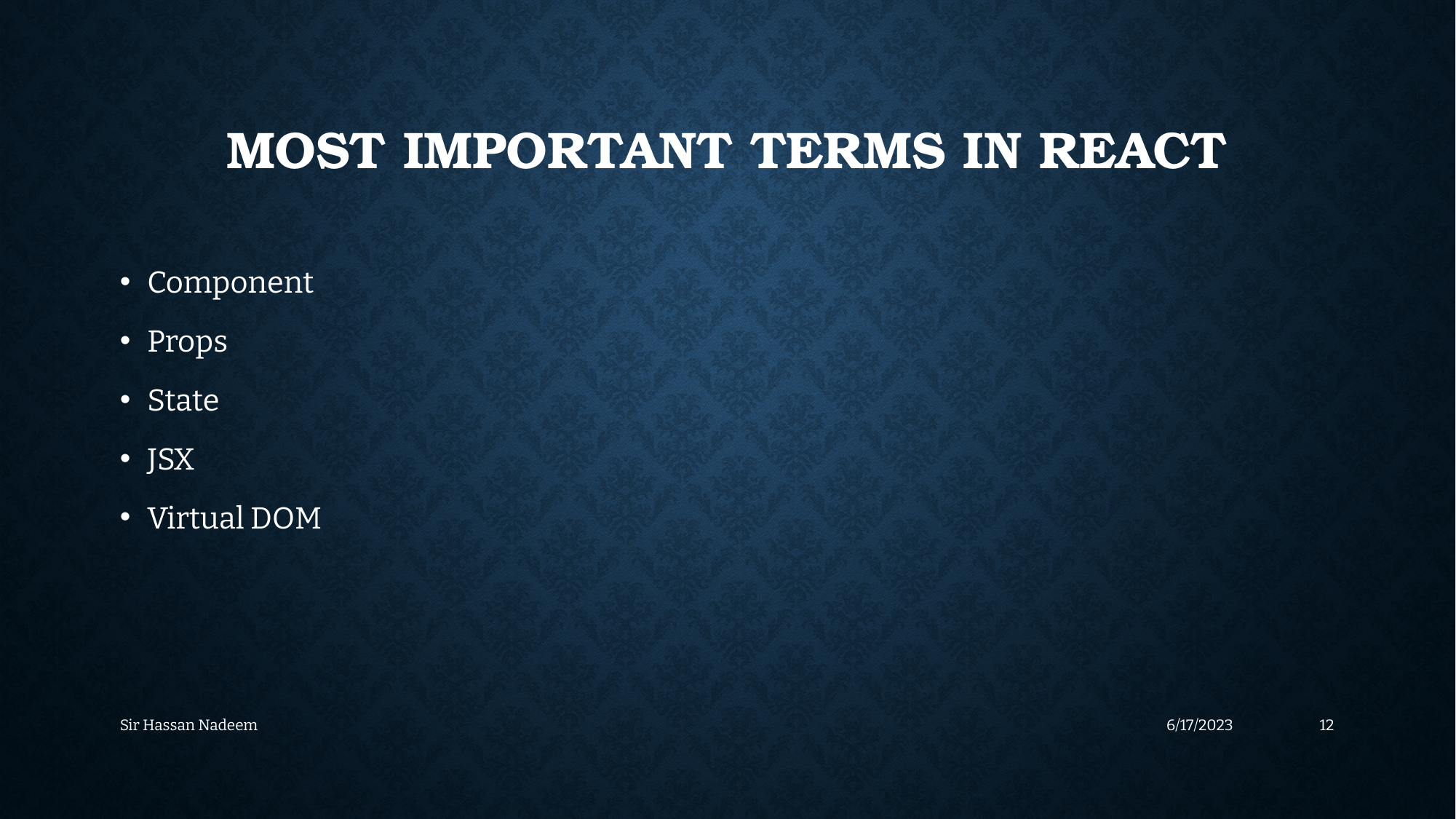

# Most important terms in React
Component
Props
State
JSX
Virtual DOM

Sir Hassan Nadeem
6/17/2023
12